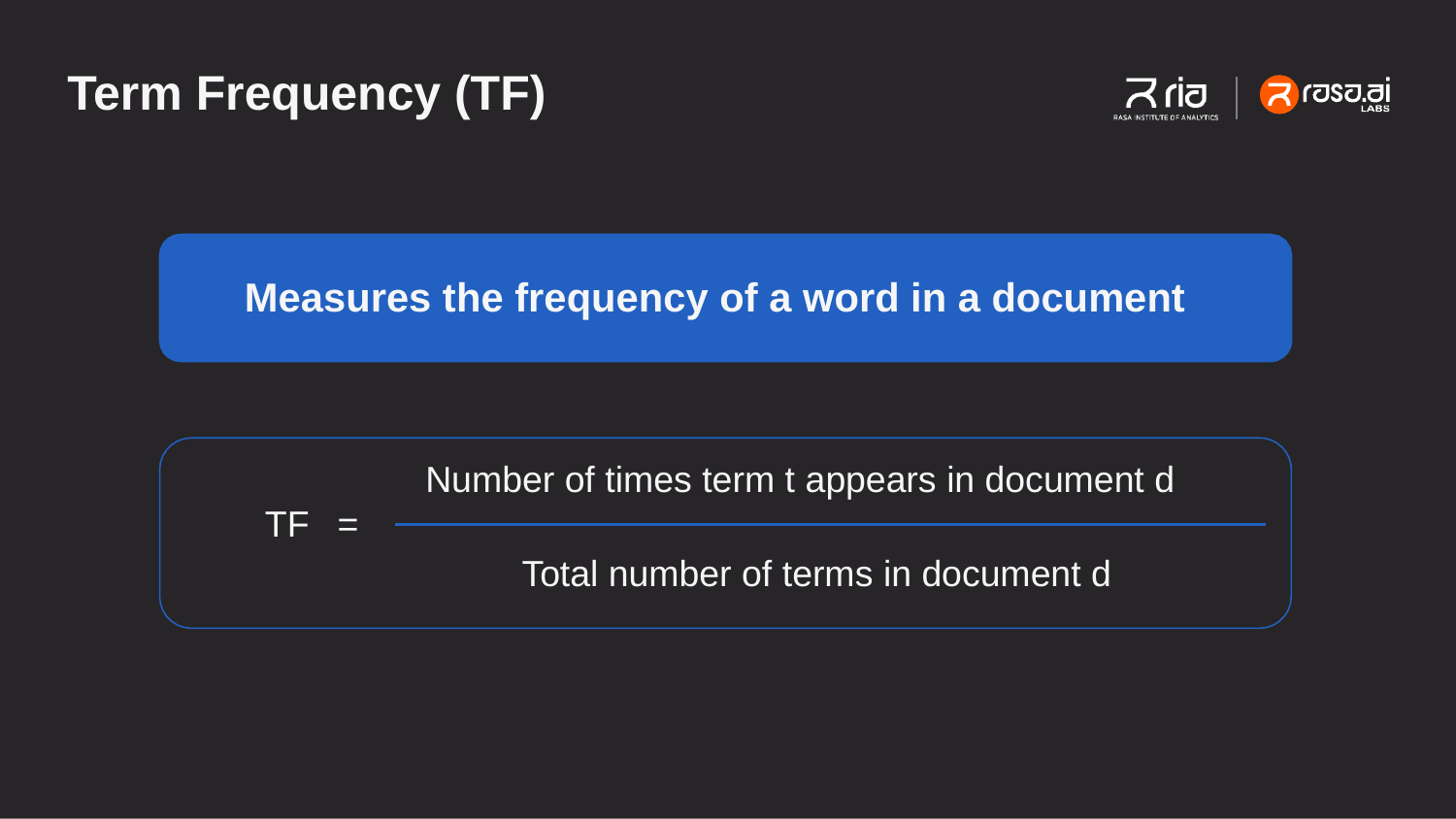

# Term Frequency (TF)

Measures the frequency of a word in a document

Number of times term t appears in document d
TF	=
Total number of terms in document d